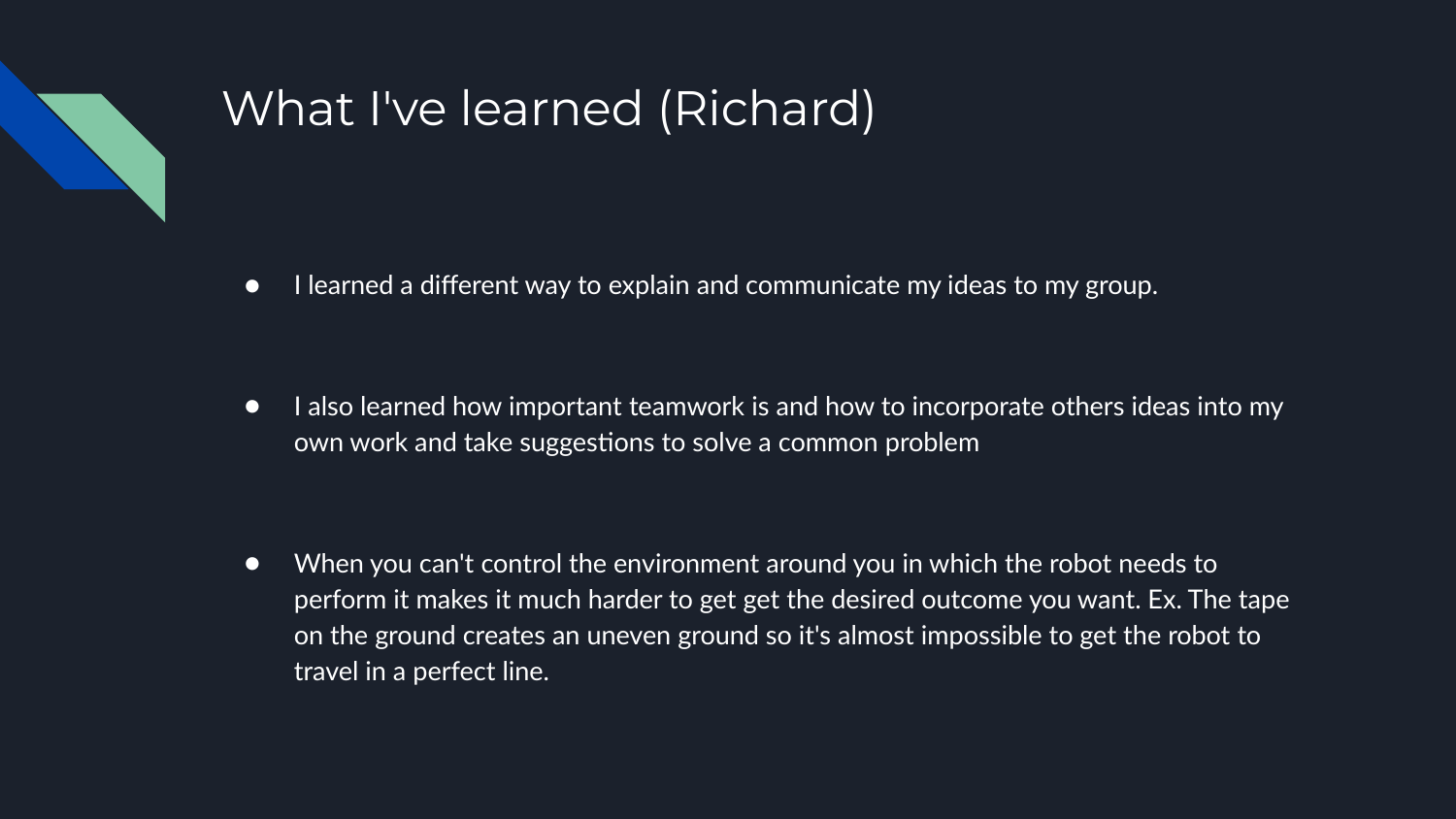

# What I've learned (Richard)
I learned a different way to explain and communicate my ideas to my group.

I also learned how important teamwork is and how to incorporate others ideas into my own work and take suggestions to solve a common problem

When you can't control the environment around you in which the robot needs to perform it makes it much harder to get get the desired outcome you want. Ex. The tape on the ground creates an uneven ground so it's almost impossible to get the robot to travel in a perfect line.